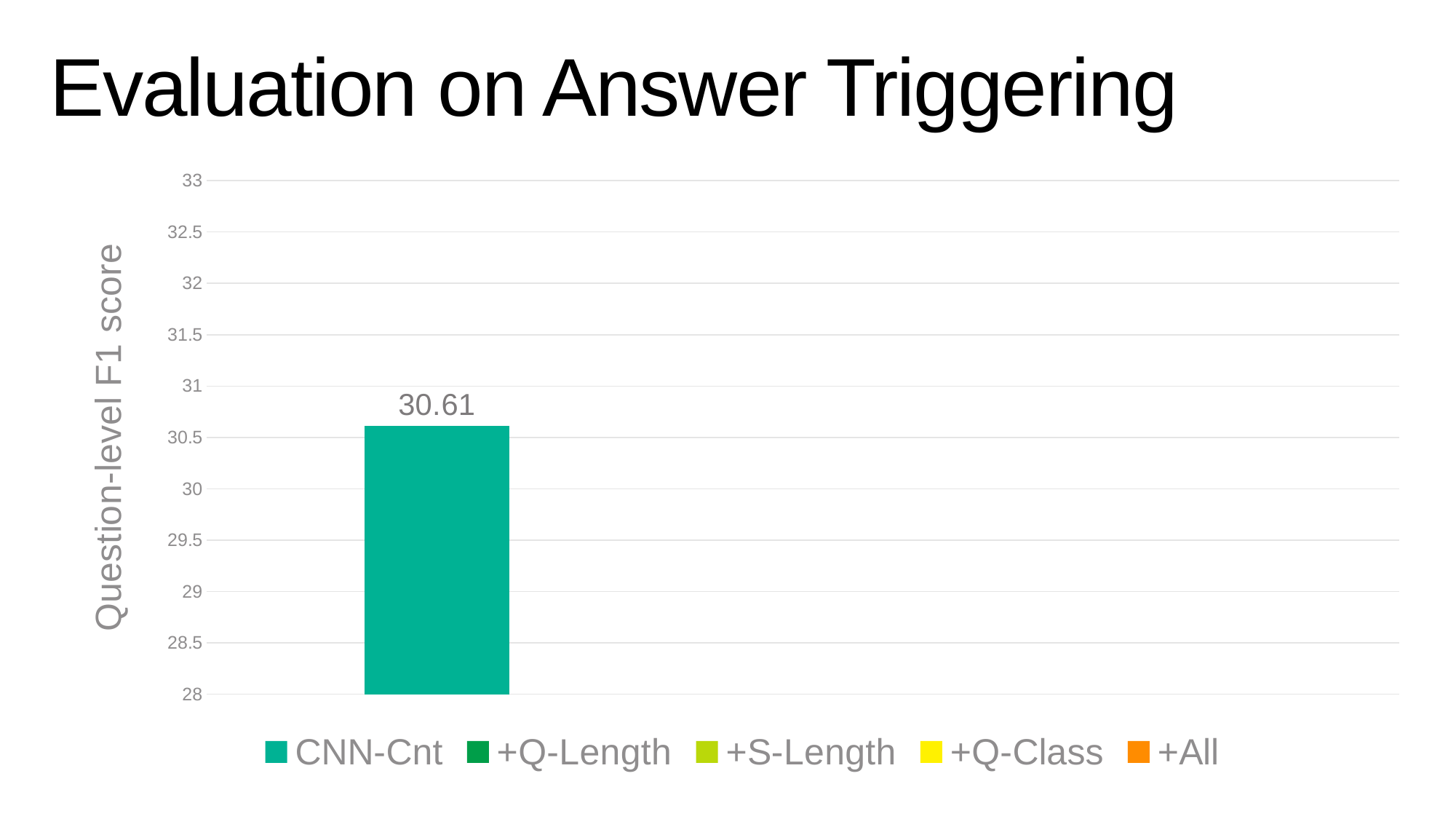

# Evaluation on Answer Triggering

### Chart

| Category | CNN-Cnt | +Q-Length | +S-Length | +Q-Class | +All |
|---|---|---|---|---|---|
| WikiQA | 30.61 | None | None | None | None |